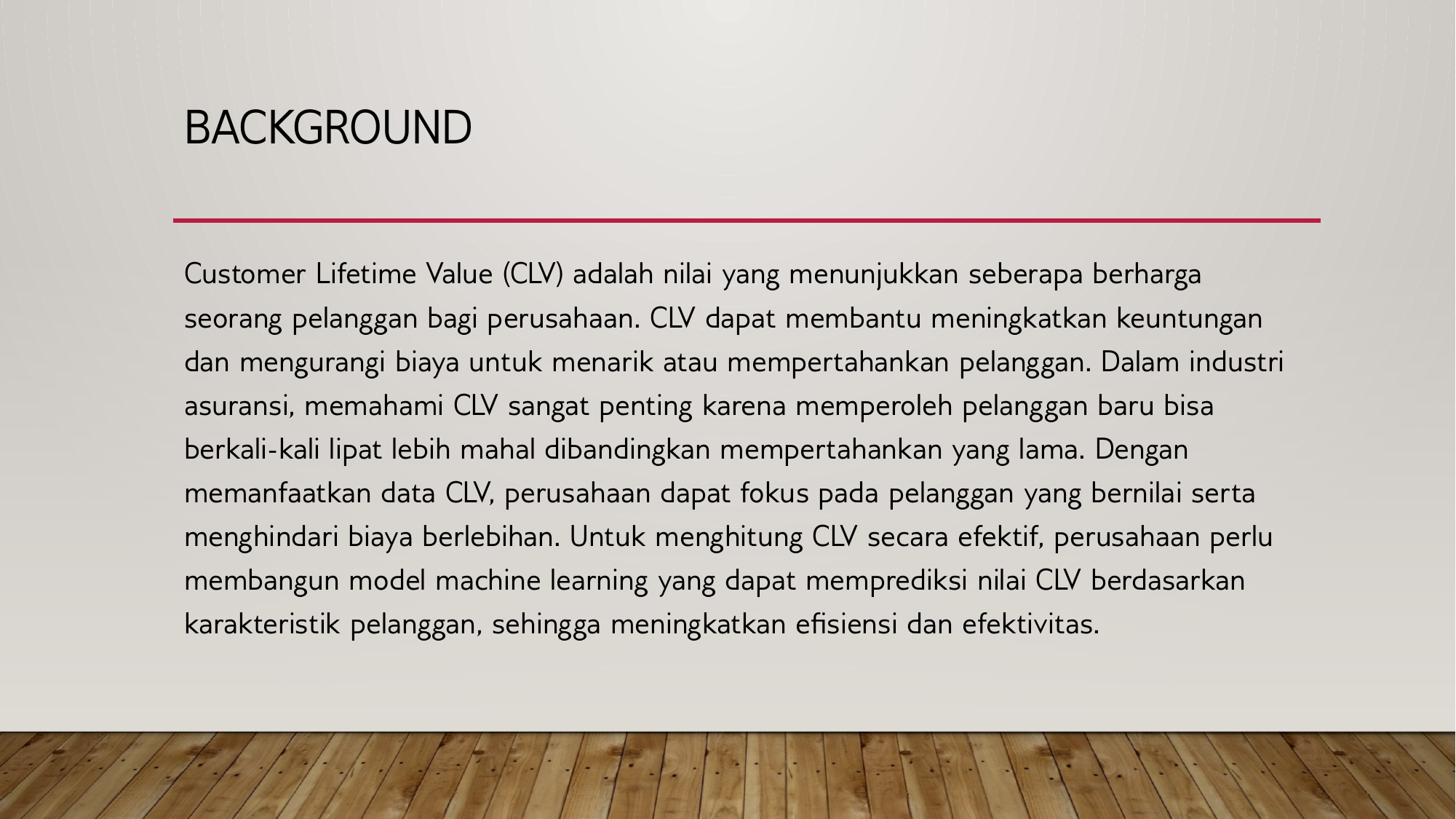

# background
Customer Lifetime Value (CLV) adalah nilai yang menunjukkan seberapa berharga seorang pelanggan bagi perusahaan. CLV dapat membantu meningkatkan keuntungan dan mengurangi biaya untuk menarik atau mempertahankan pelanggan. Dalam industri asuransi, memahami CLV sangat penting karena memperoleh pelanggan baru bisa berkali-kali lipat lebih mahal dibandingkan mempertahankan yang lama. Dengan memanfaatkan data CLV, perusahaan dapat fokus pada pelanggan yang bernilai serta menghindari biaya berlebihan. Untuk menghitung CLV secara efektif, perusahaan perlu membangun model machine learning yang dapat memprediksi nilai CLV berdasarkan karakteristik pelanggan, sehingga meningkatkan efisiensi dan efektivitas.